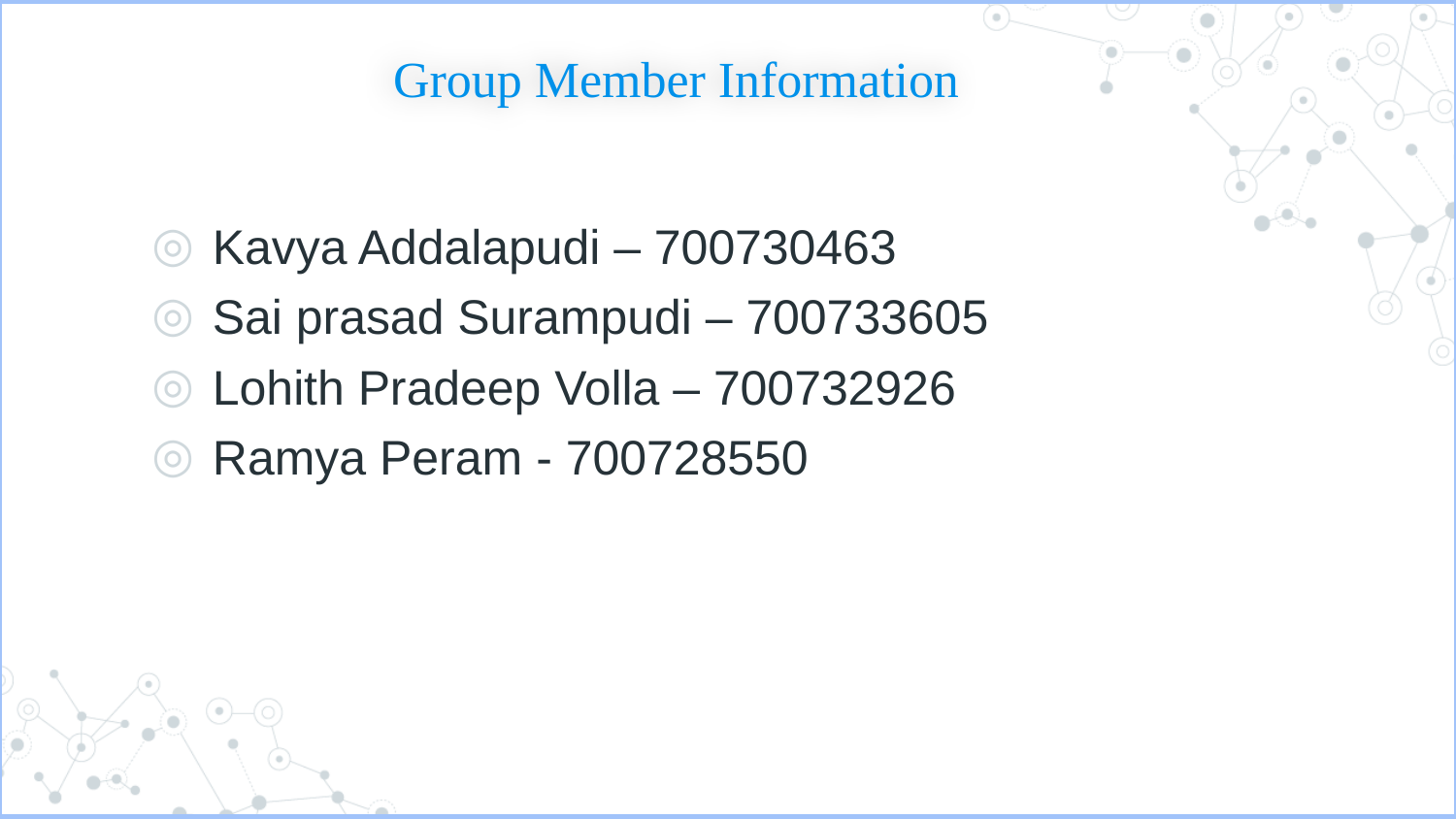

# Group Member Information
Kavya Addalapudi – 700730463
Sai prasad Surampudi – 700733605
Lohith Pradeep Volla – 700732926
Ramya Peram - 700728550